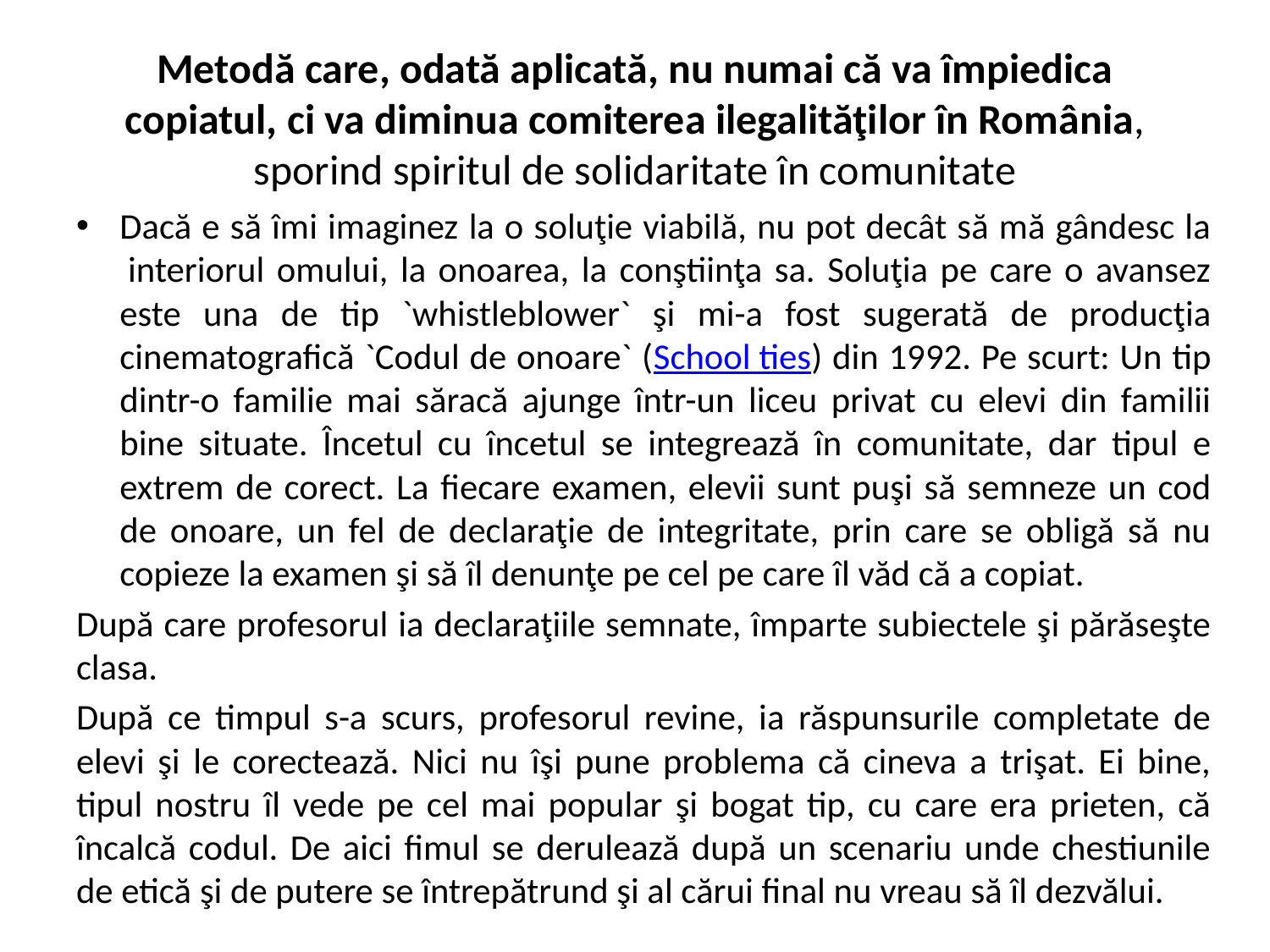

# Metodă care, odată aplicată, nu numai că va împiedica copiatul, ci va diminua comiterea ilegalităţilor în România, sporind spiritul de solidaritate în comunitate
Dacă e să îmi imaginez la o soluţie viabilă, nu pot decât să mă gândesc la  interiorul omului, la onoarea, la conştiinţa sa. Soluţia pe care o avansez este una de tip `whistleblower` şi mi-a fost sugerată de producţia cinematografică `Codul de onoare` (School ties) din 1992. Pe scurt: Un tip dintr-o familie mai săracă ajunge într-un liceu privat cu elevi din familii bine situate. Încetul cu încetul se integrează în comunitate, dar tipul e extrem de corect. La fiecare examen, elevii sunt puşi să semneze un cod de onoare, un fel de declaraţie de integritate, prin care se obligă să nu copieze la examen şi să îl denunţe pe cel pe care îl văd că a copiat.
După care profesorul ia declaraţiile semnate, împarte subiectele şi părăseşte clasa.
După ce timpul s-a scurs, profesorul revine, ia răspunsurile completate de elevi şi le corectează. Nici nu îşi pune problema că cineva a trişat. Ei bine, tipul nostru îl vede pe cel mai popular şi bogat tip, cu care era prieten, că încalcă codul. De aici fimul se derulează după un scenariu unde chestiunile de etică şi de putere se întrepătrund şi al cărui final nu vreau să îl dezvălui.